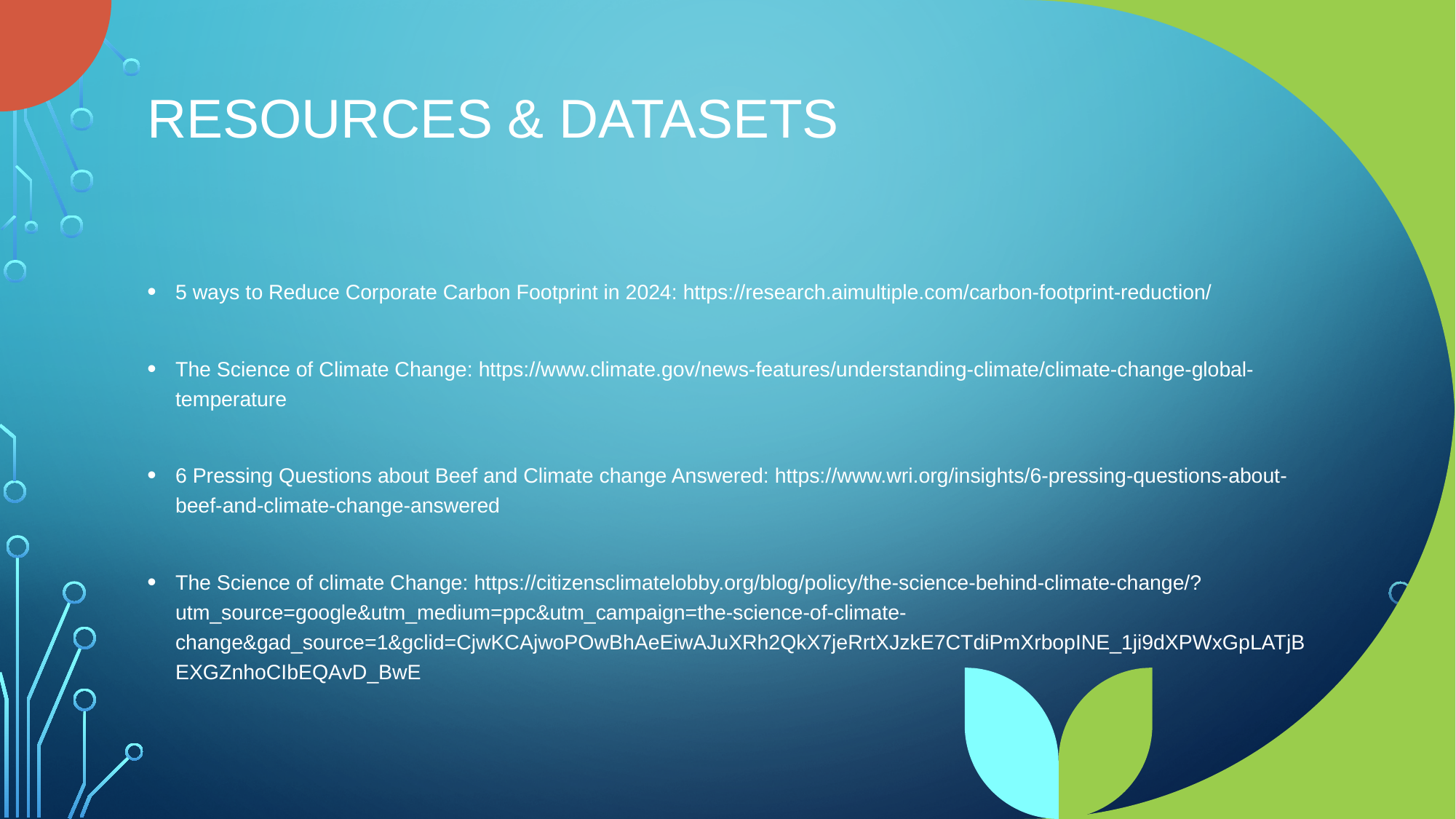

# Resources & Datasets
5 ways to Reduce Corporate Carbon Footprint in 2024: https://research.aimultiple.com/carbon-footprint-reduction/

The Science of Climate Change: https://www.climate.gov/news-features/understanding-climate/climate-change-global-temperature

6 Pressing Questions about Beef and Climate change Answered: https://www.wri.org/insights/6-pressing-questions-about-beef-and-climate-change-answered

The Science of climate Change: https://citizensclimatelobby.org/blog/policy/the-science-behind-climate-change/?utm_source=google&utm_medium=ppc&utm_campaign=the-science-of-climate-change&gad_source=1&gclid=CjwKCAjwoPOwBhAeEiwAJuXRh2QkX7jeRrtXJzkE7CTdiPmXrbopINE_1ji9dXPWxGpLATjBEXGZnhoCIbEQAvD_BwE